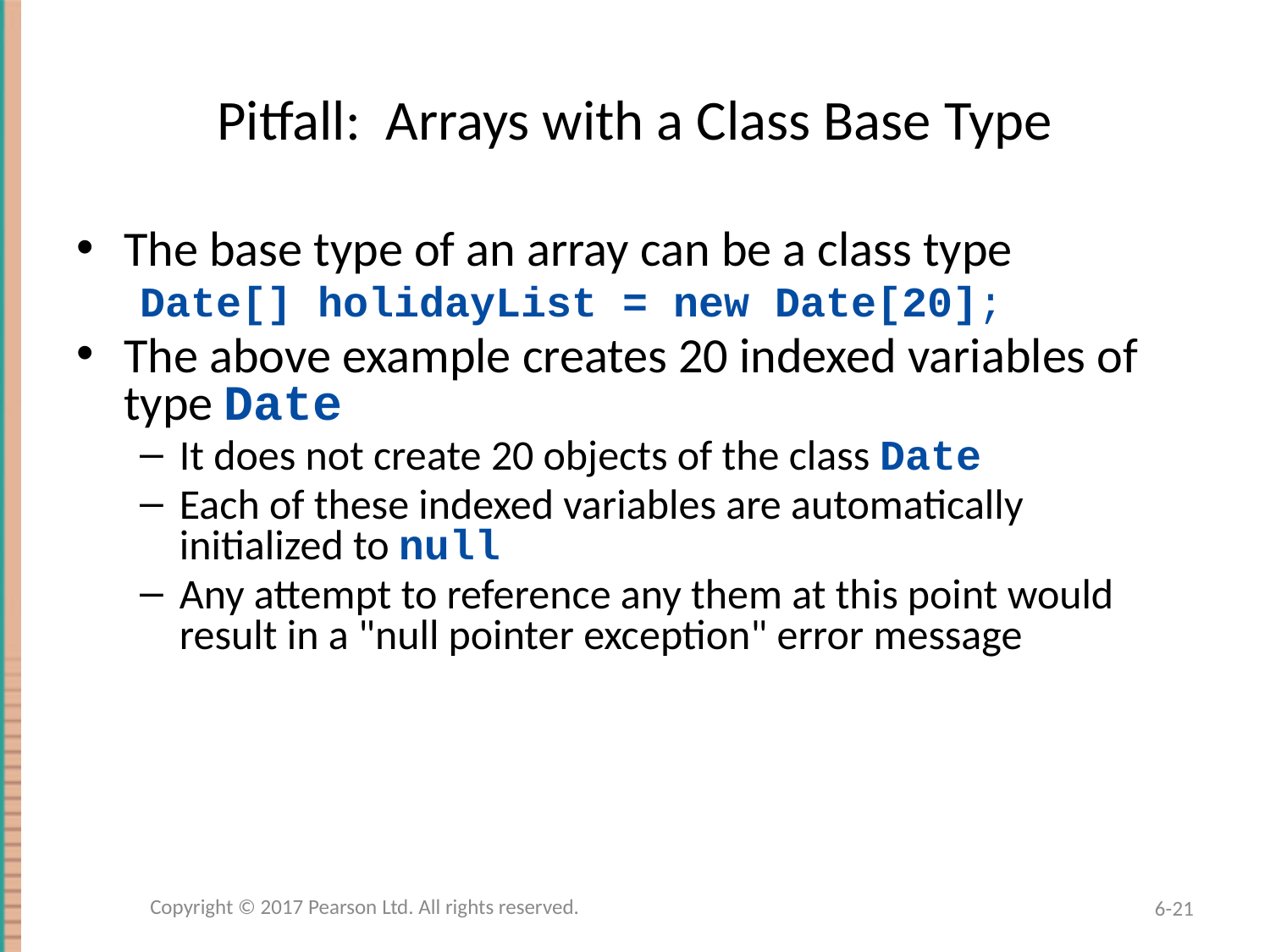

# Pitfall:  Arrays with a Class Base Type
The base type of an array can be a class type
Date[] holidayList = new Date[20];
The above example creates 20 indexed variables of type Date
It does not create 20 objects of the class Date
Each of these indexed variables are automatically initialized to null
Any attempt to reference any them at this point would result in a "null pointer exception" error message
Copyright © 2017 Pearson Ltd. All rights reserved.
6-21